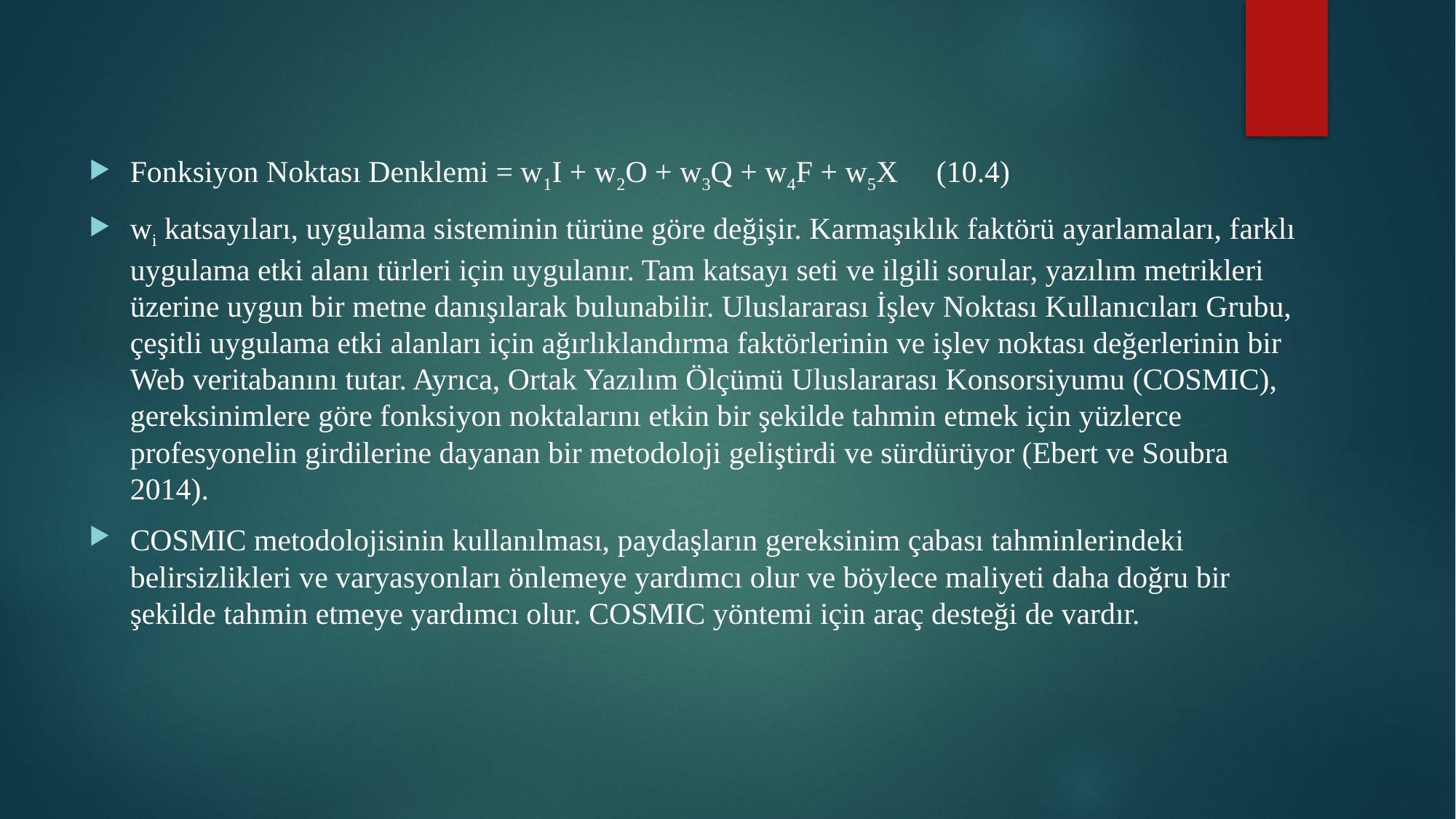

Fonksiyon Noktası Denklemi = w1I + w2O + w3Q + w4F + w5X     (10.4)
wi katsayıları, uygulama sisteminin türüne göre değişir. Karmaşıklık faktörü ayarlamaları, farklı uygulama etki alanı türleri için uygulanır. Tam katsayı seti ve ilgili sorular, yazılım metrikleri üzerine uygun bir metne danışılarak bulunabilir. Uluslararası İşlev Noktası Kullanıcıları Grubu, çeşitli uygulama etki alanları için ağırlıklandırma faktörlerinin ve işlev noktası değerlerinin bir Web veritabanını tutar. Ayrıca, Ortak Yazılım Ölçümü Uluslararası Konsorsiyumu (COSMIC), gereksinimlere göre fonksiyon noktalarını etkin bir şekilde tahmin etmek için yüzlerce profesyonelin girdilerine dayanan bir metodoloji geliştirdi ve sürdürüyor (Ebert ve Soubra 2014).
COSMIC metodolojisinin kullanılması, paydaşların gereksinim çabası tahminlerindeki belirsizlikleri ve varyasyonları önlemeye yardımcı olur ve böylece maliyeti daha doğru bir şekilde tahmin etmeye yardımcı olur. COSMIC yöntemi için araç desteği de vardır.